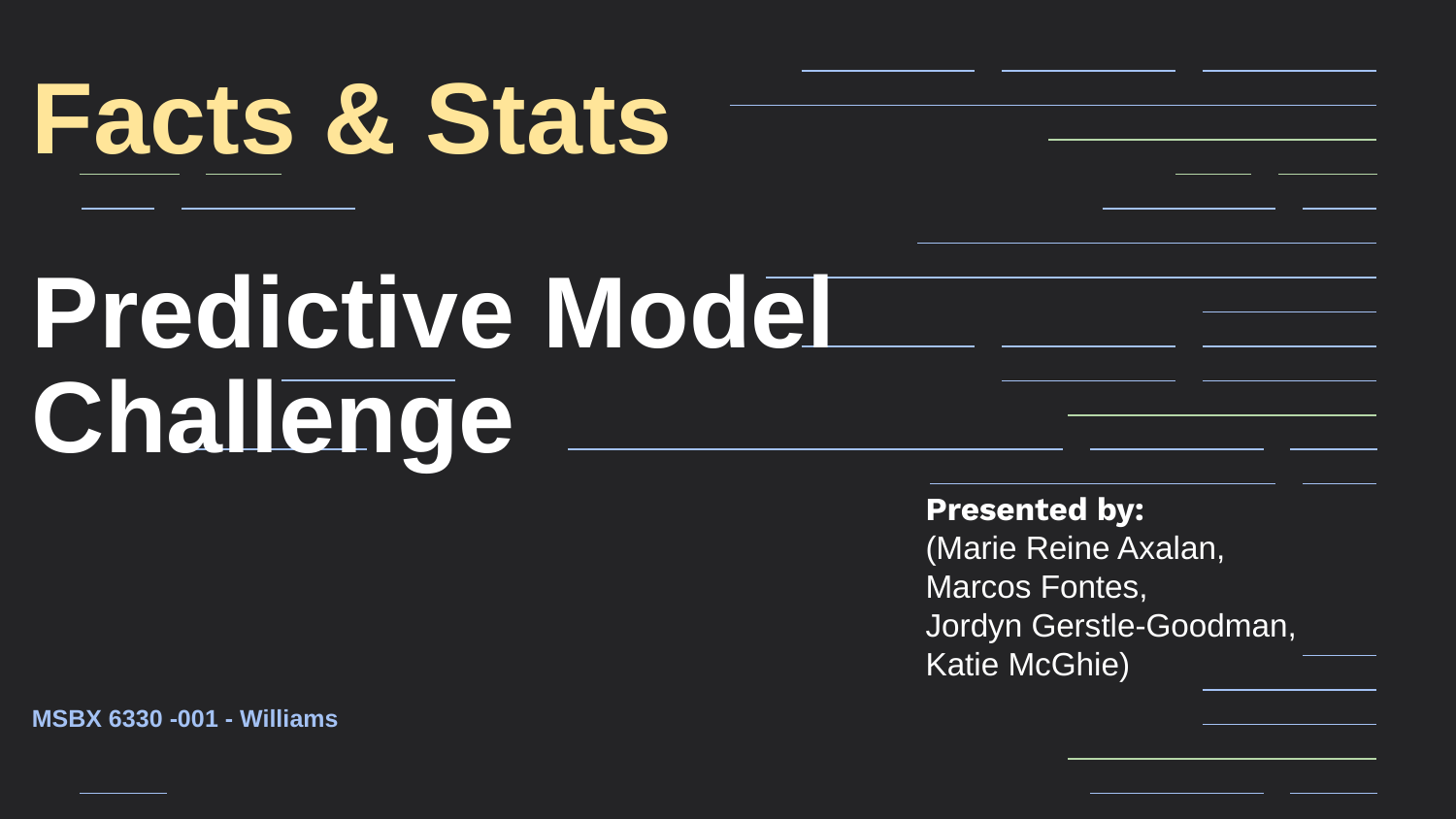

Facts & Stats

Predictive Model Challenge
Presented by:
(Marie Reine Axalan,
Marcos Fontes,
Jordyn Gerstle-Goodman,
Katie McGhie)

# MSBX 6330 -001 - Williams